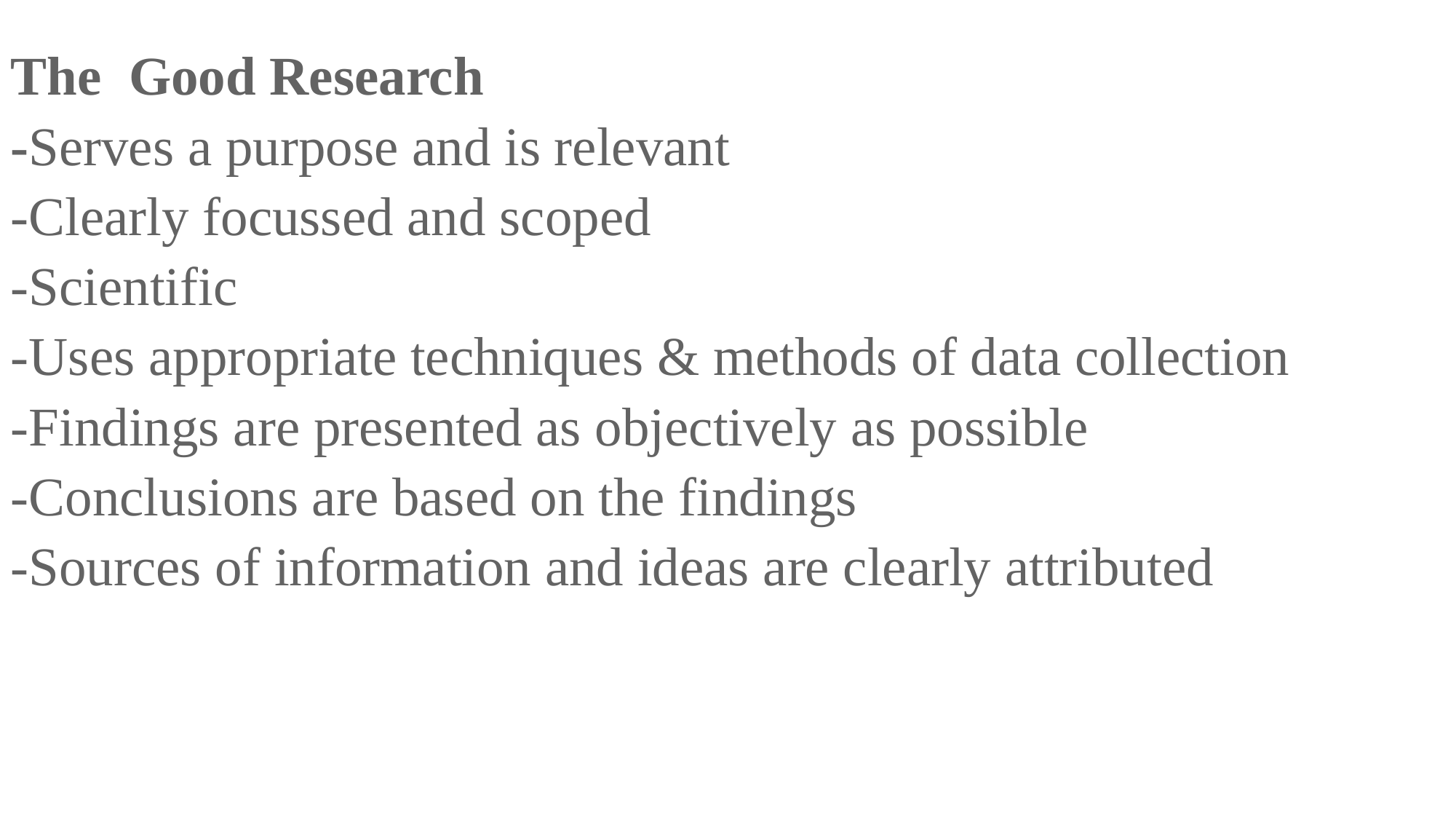

The  Good Research
-Serves a purpose and is relevant
-Clearly focussed and scoped
-Scientific
-Uses appropriate techniques & methods of data collection
-Findings are presented as objectively as possible
-Conclusions are based on the findings
-Sources of information and ideas are clearly attributed